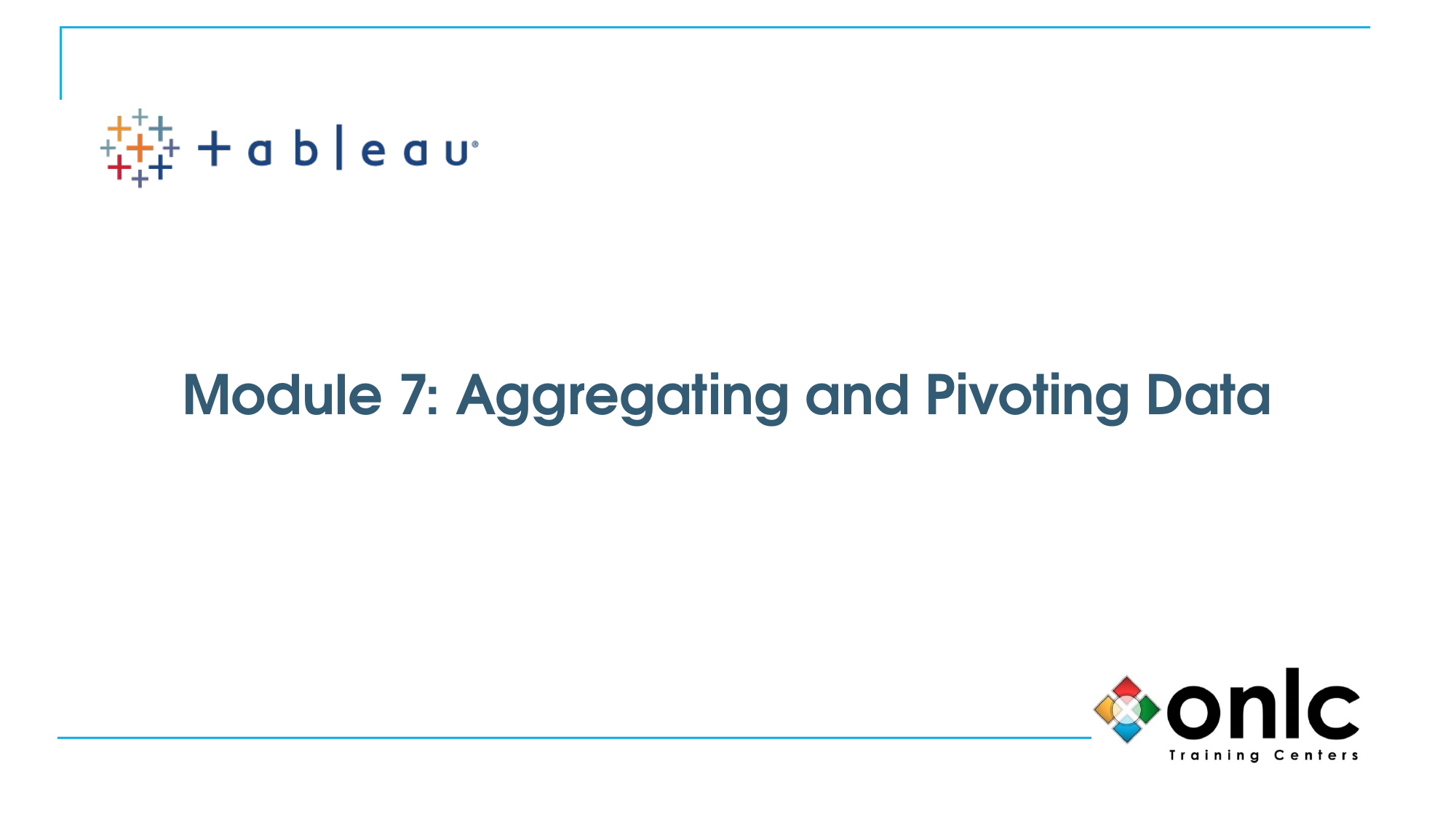

# Module 7: Aggregating and Pivoting Data